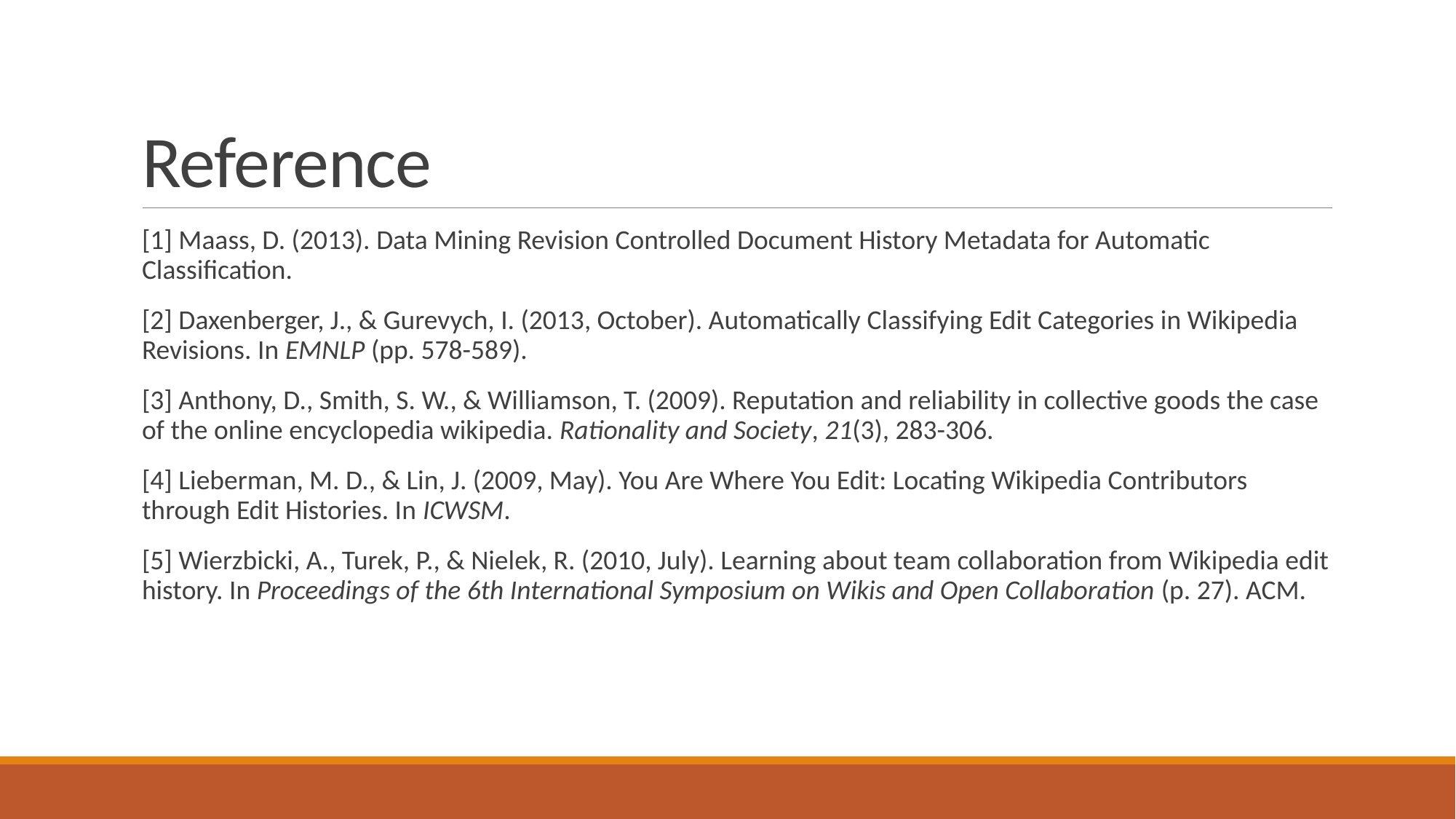

# Reference
[1] Maass, D. (2013). Data Mining Revision Controlled Document History Metadata for Automatic Classification.
[2] Daxenberger, J., & Gurevych, I. (2013, October). Automatically Classifying Edit Categories in Wikipedia Revisions. In EMNLP (pp. 578-589).
[3] Anthony, D., Smith, S. W., & Williamson, T. (2009). Reputation and reliability in collective goods the case of the online encyclopedia wikipedia. Rationality and Society, 21(3), 283-306.
[4] Lieberman, M. D., & Lin, J. (2009, May). You Are Where You Edit: Locating Wikipedia Contributors through Edit Histories. In ICWSM.
[5] Wierzbicki, A., Turek, P., & Nielek, R. (2010, July). Learning about team collaboration from Wikipedia edit history. In Proceedings of the 6th International Symposium on Wikis and Open Collaboration (p. 27). ACM.